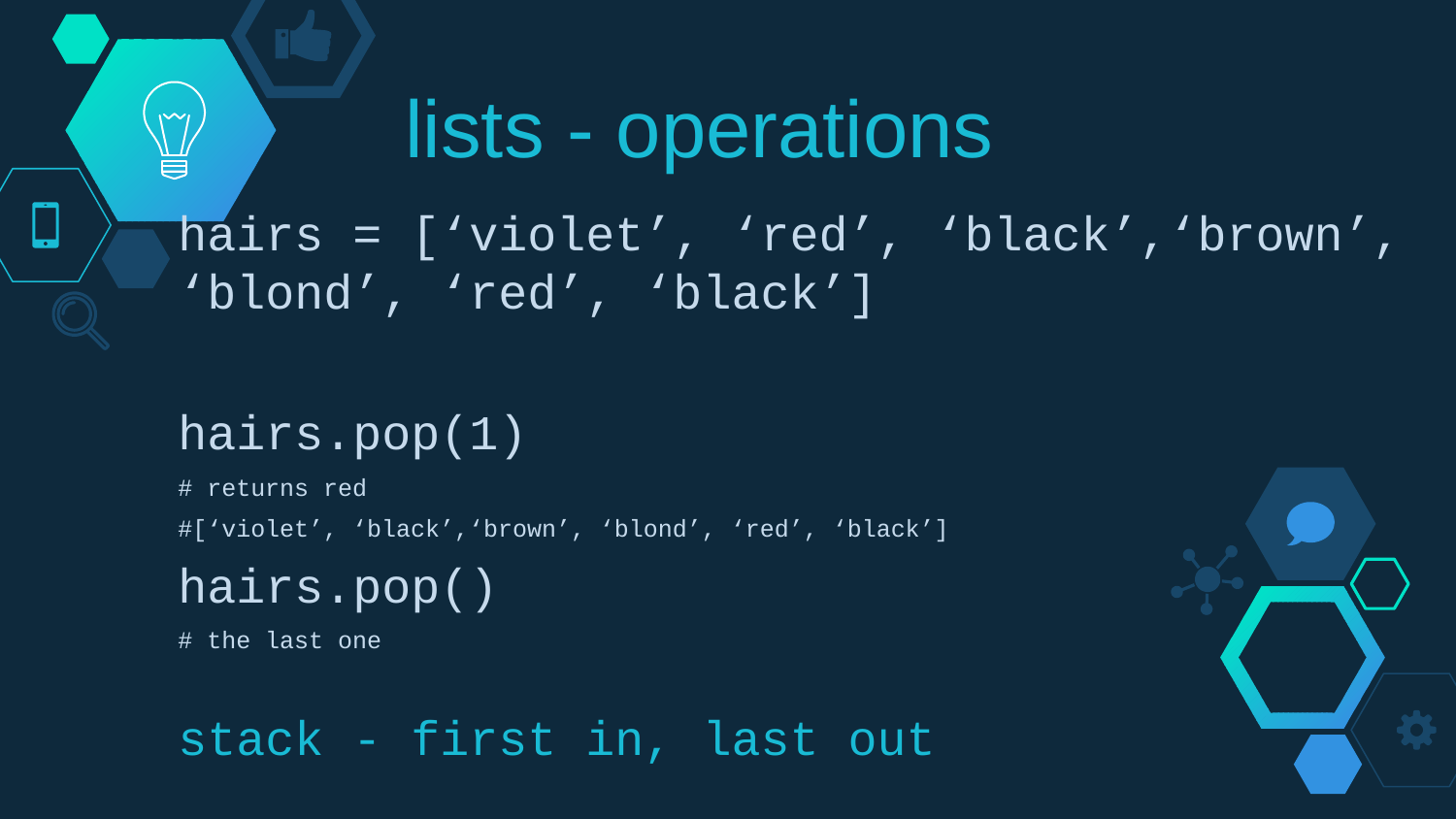

# lists - operations
hairs = [‘violet’, ‘red’, ‘black’,‘brown’, ‘blond’, ‘red’, ‘black’]

hairs.pop(1)
# returns red
#[‘violet’, ‘black’,‘brown’, ‘blond’, ‘red’, ‘black’]
hairs.pop()
# the last one

stack - first in, last out